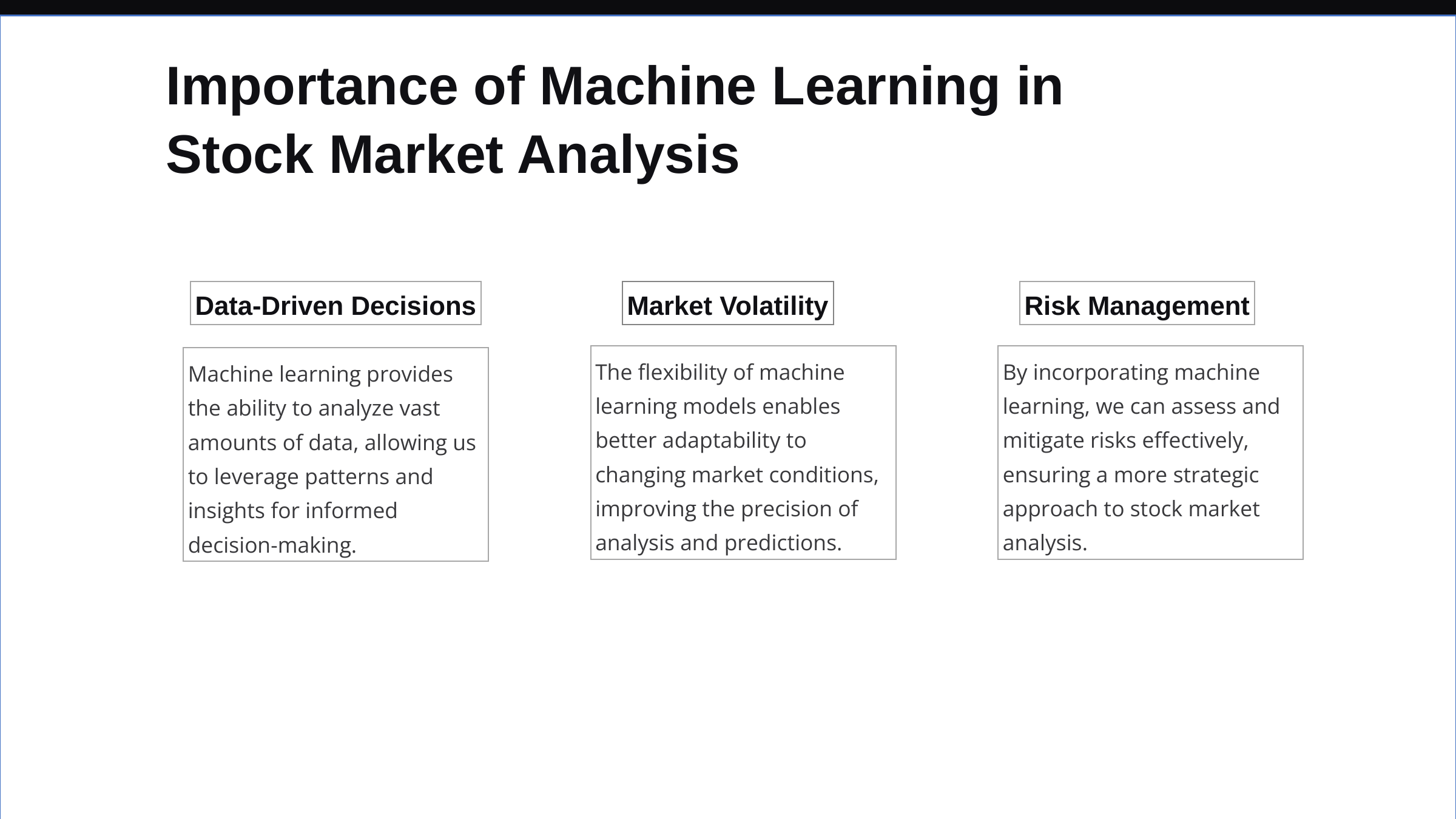

Importance of Machine Learning in Stock Market Analysis
Data-Driven Decisions
Market Volatility
Risk Management
The flexibility of machine learning models enables better adaptability to changing market conditions, improving the precision of analysis and predictions.
By incorporating machine learning, we can assess and mitigate risks effectively, ensuring a more strategic approach to stock market analysis.
Machine learning provides the ability to analyze vast amounts of data, allowing us to leverage patterns and insights for informed decision-making.